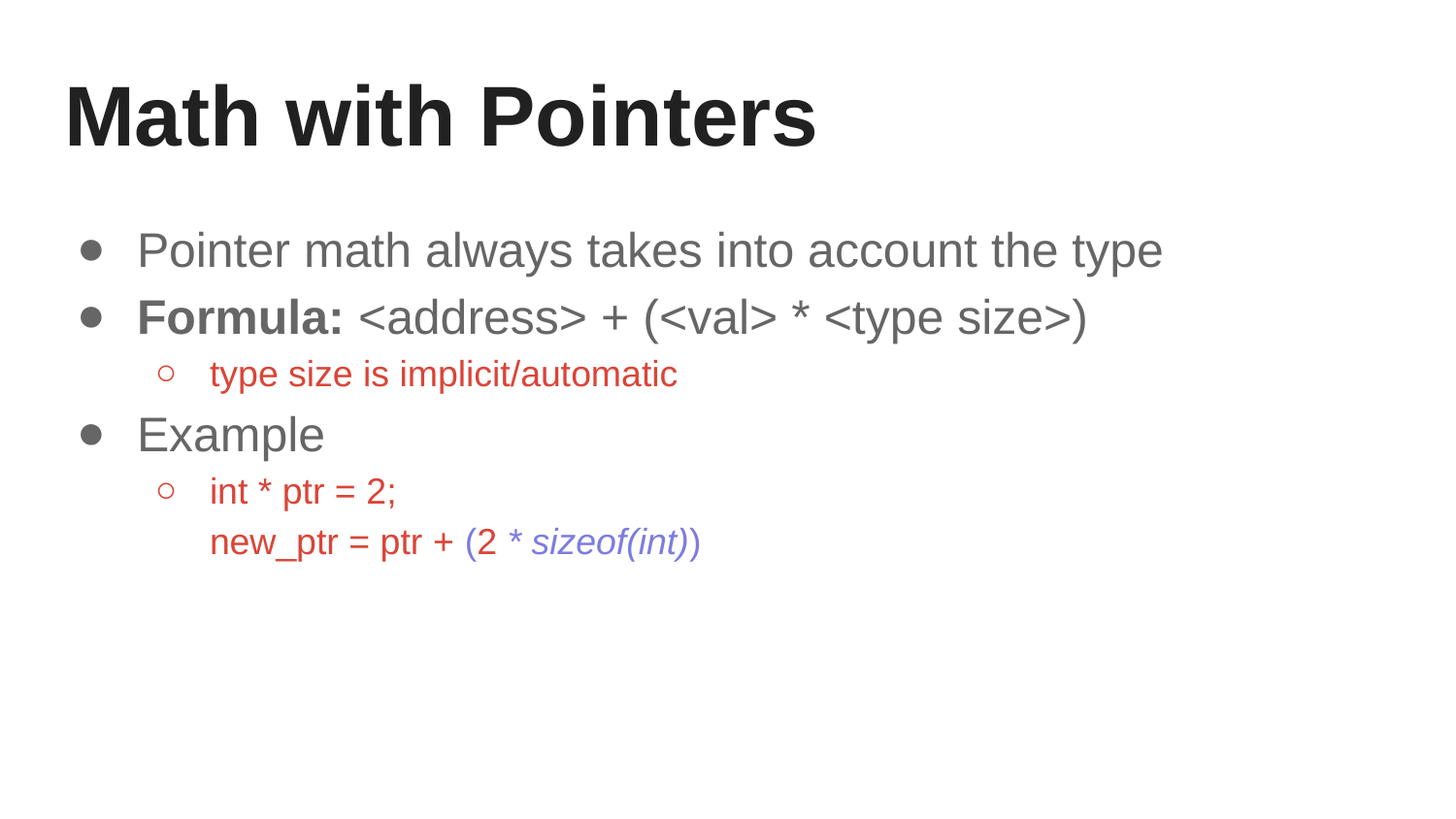

# Math with Pointers
Pointer math always takes into account the type
Formula: <address> + (<val> * <type size>)
type size is implicit/automatic
Example
int * ptr = 2;
new_ptr = ptr + (2 * sizeof(int))
if int is 4 bytes, new_ptr == 10